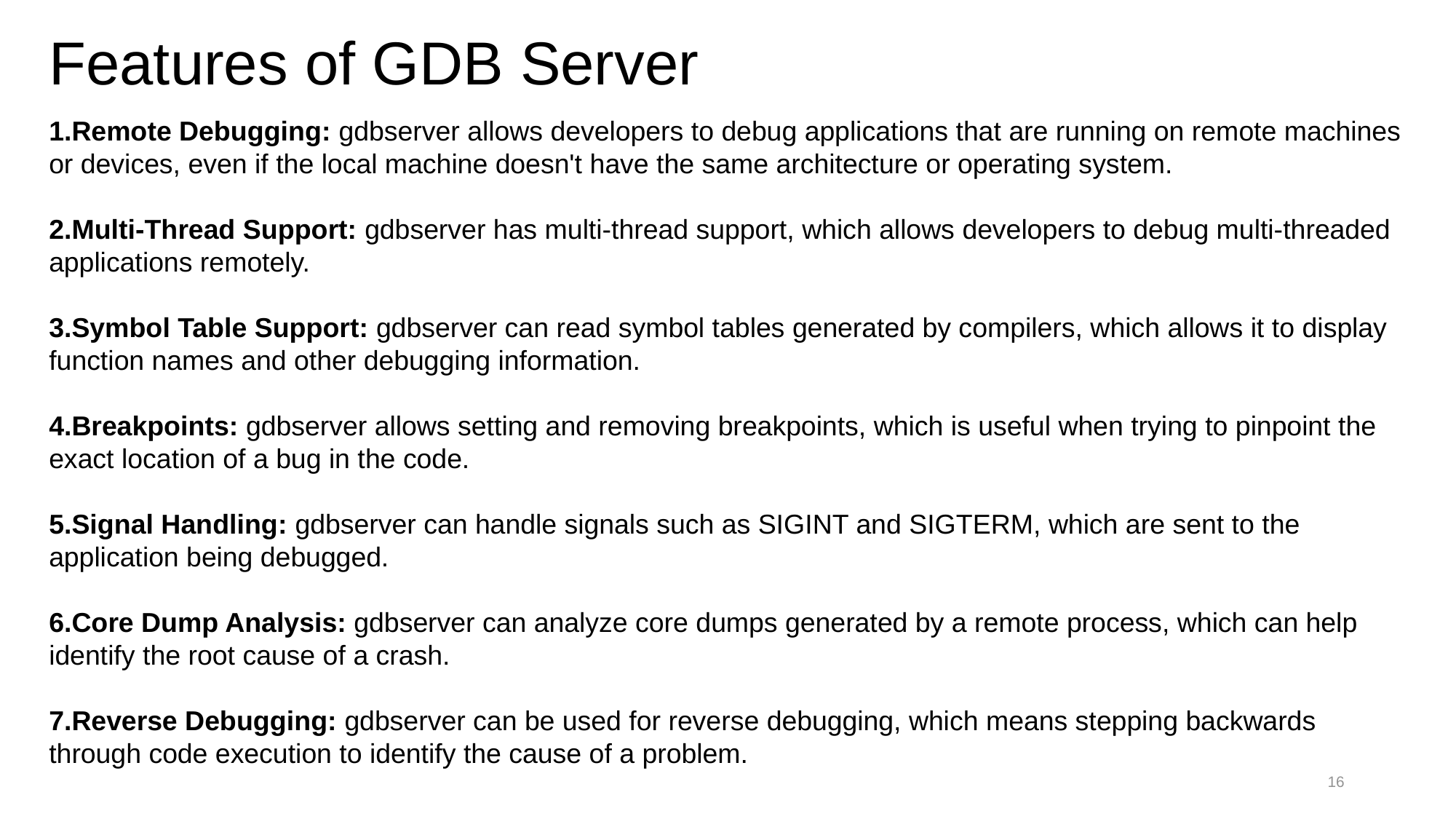

# Features of GDB Server
Remote Debugging: gdbserver allows developers to debug applications that are running on remote machines or devices, even if the local machine doesn't have the same architecture or operating system.

Multi-Thread Support: gdbserver has multi-thread support, which allows developers to debug multi-threaded applications remotely.

Symbol Table Support: gdbserver can read symbol tables generated by compilers, which allows it to display function names and other debugging information.

Breakpoints: gdbserver allows setting and removing breakpoints, which is useful when trying to pinpoint the exact location of a bug in the code.

Signal Handling: gdbserver can handle signals such as SIGINT and SIGTERM, which are sent to the application being debugged.

Core Dump Analysis: gdbserver can analyze core dumps generated by a remote process, which can help identify the root cause of a crash.

Reverse Debugging: gdbserver can be used for reverse debugging, which means stepping backwards through code execution to identify the cause of a problem.
16